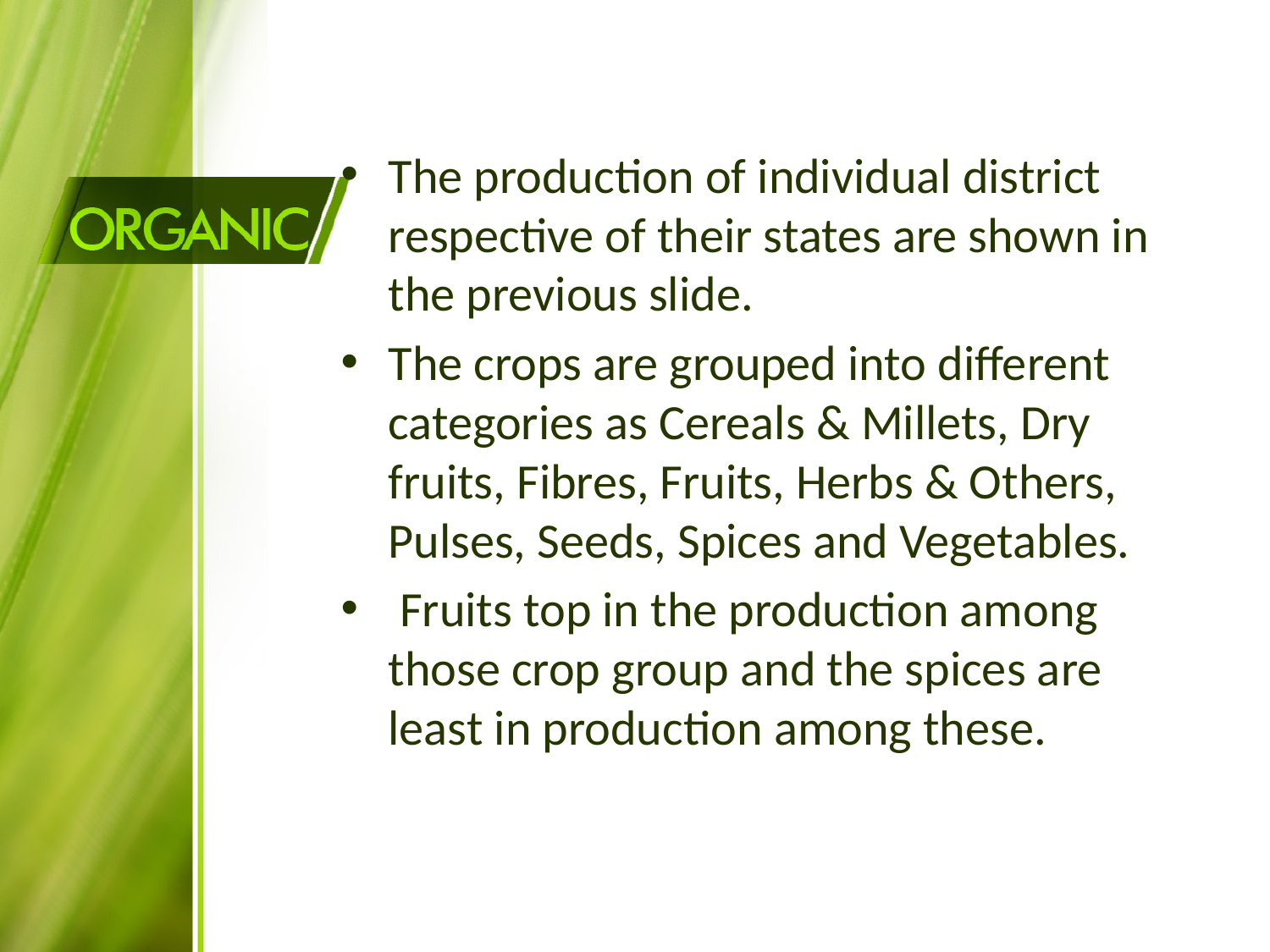

The production of individual district respective of their states are shown in the previous slide.
The crops are grouped into different categories as Cereals & Millets, Dry fruits, Fibres, Fruits, Herbs & Others, Pulses, Seeds, Spices and Vegetables.
 Fruits top in the production among those crop group and the spices are least in production among these.